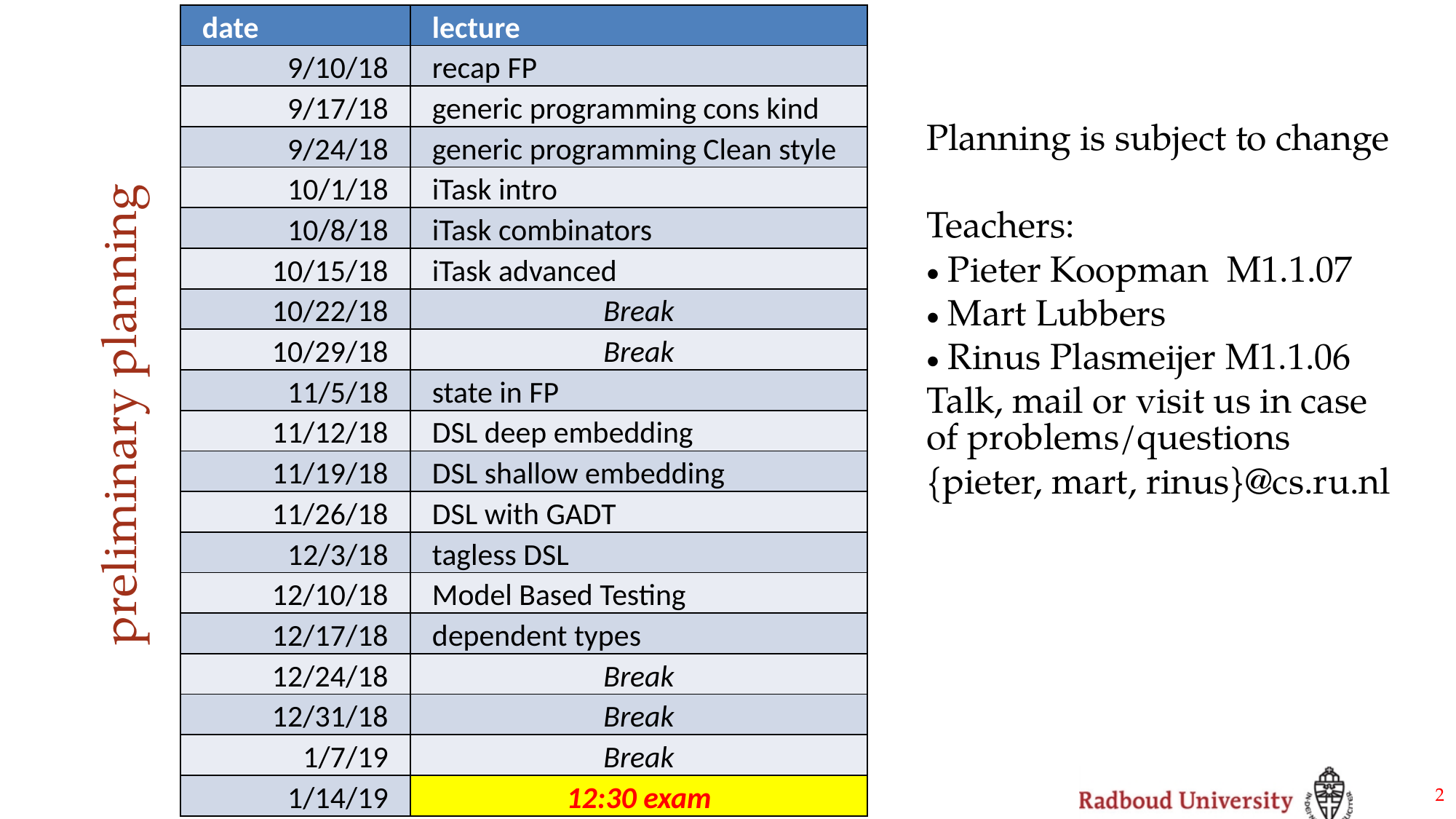

| date | lecture |
| --- | --- |
| 9/10/18 | recap FP |
| 9/17/18 | generic programming cons kind |
| 9/24/18 | generic programming Clean style |
| 10/1/18 | iTask intro |
| 10/8/18 | iTask combinators |
| 10/15/18 | iTask advanced |
| 10/22/18 | Break |
| 10/29/18 | Break |
| 11/5/18 | state in FP |
| 11/12/18 | DSL deep embedding |
| 11/19/18 | DSL shallow embedding |
| 11/26/18 | DSL with GADT |
| 12/3/18 | tagless DSL |
| 12/10/18 | Model Based Testing |
| 12/17/18 | dependent types |
| 12/24/18 | Break |
| 12/31/18 | Break |
| 1/7/19 | Break |
| 1/14/19 | 12:30 exam |
Planning is subject to change

Teachers:
Pieter Koopman  M1.1.07
Mart Lubbers
Rinus Plasmeijer M1.1.06
Talk, mail or visit us in case of problems/questions
{pieter, mart, rinus}@cs.ru.nl
# preliminary planning
2